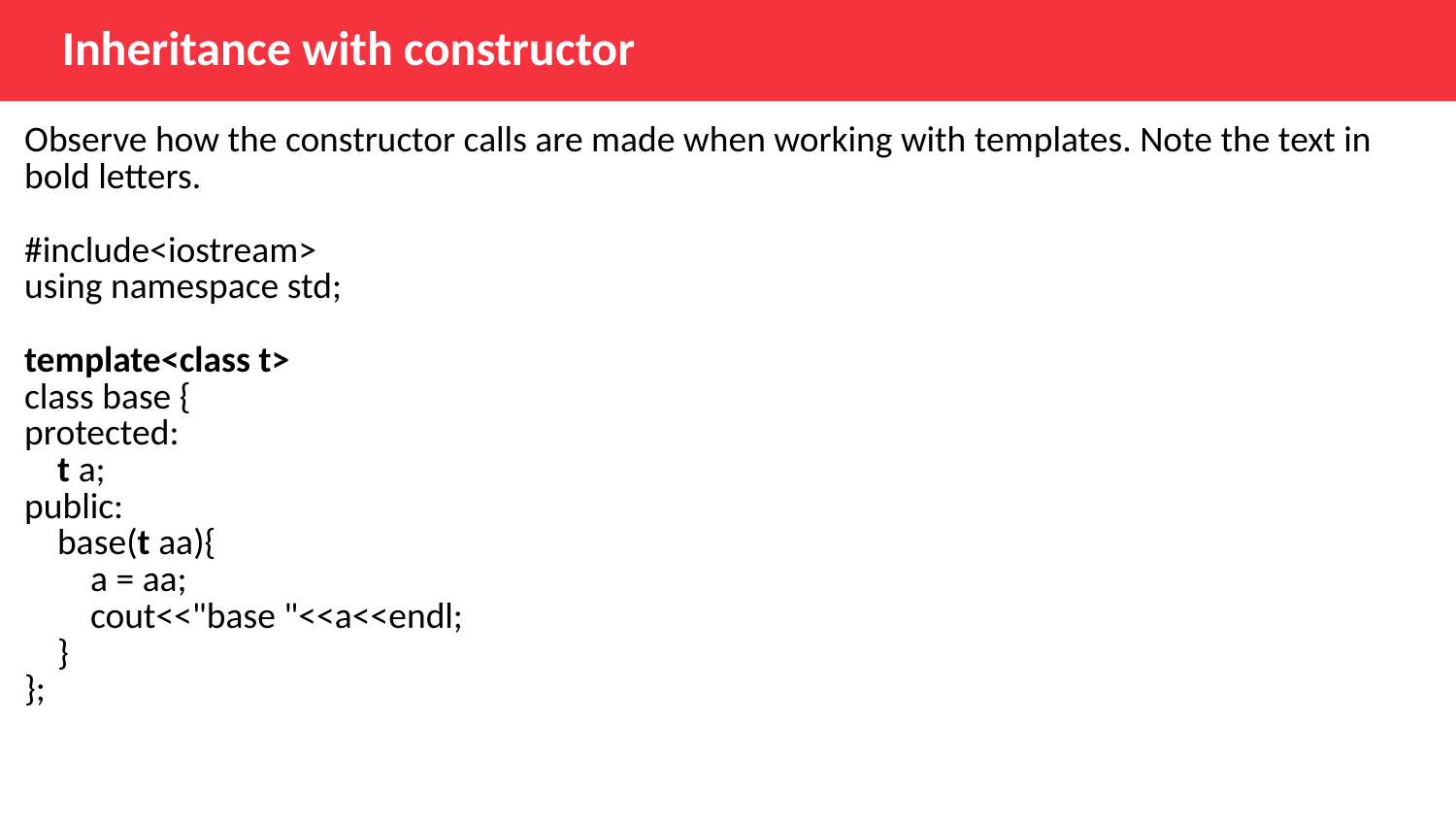

Inheritance with constructor
| Observe how the constructor calls are made when working with templates. Note the text in bold letters. #include<iostream> using namespace std; template<class t> class base { protected: t a; public: base(t aa){ a = aa; cout<<"base "<<a<<endl; } }; |
| --- |